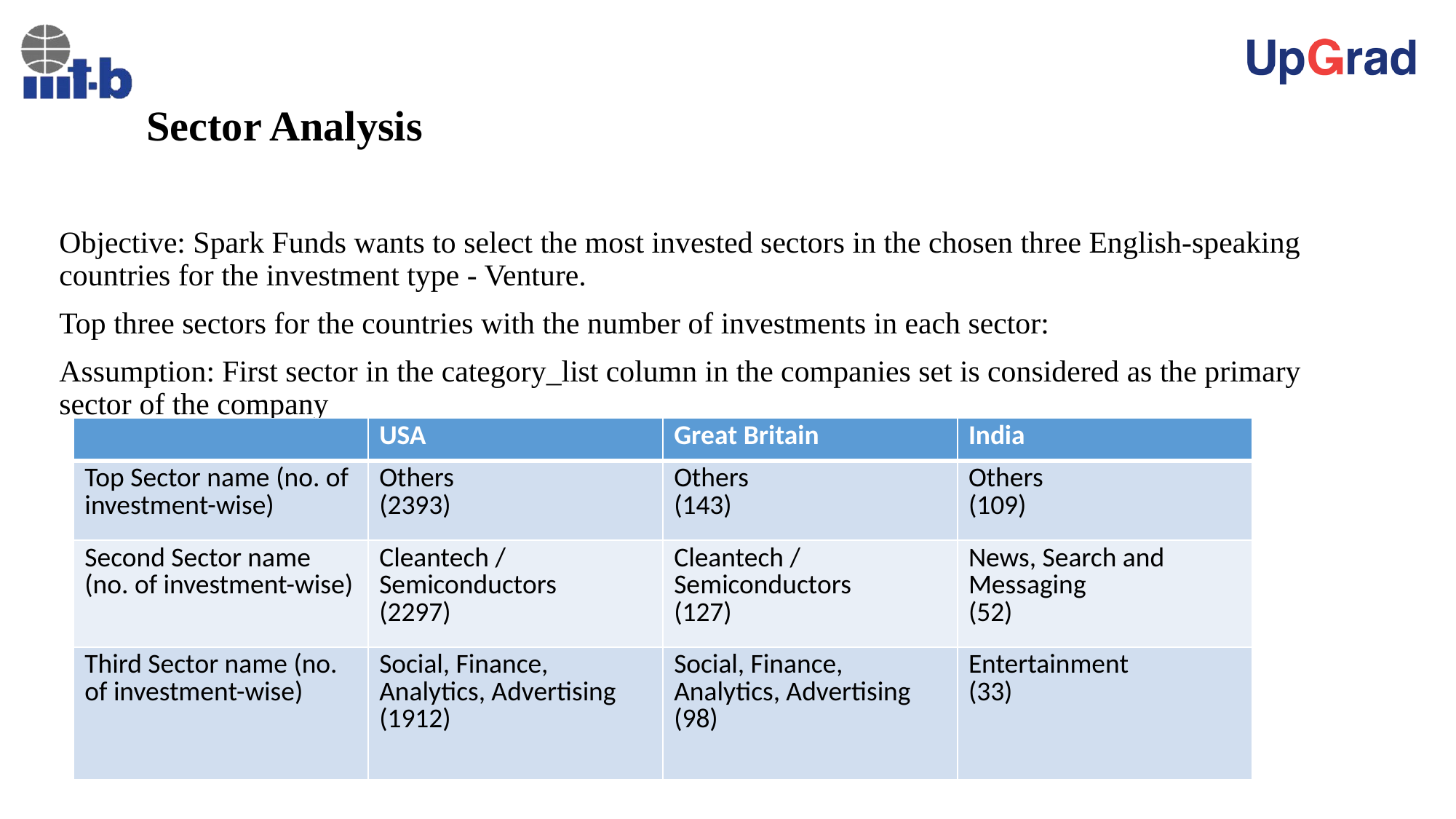

# Sector Analysis
Objective: Spark Funds wants to select the most invested sectors in the chosen three English-speaking countries for the investment type - Venture.
Top three sectors for the countries with the number of investments in each sector:
Assumption: First sector in the category_list column in the companies set is considered as the primary sector of the company

|  | USA | Great Britain | India |
| --- | --- | --- | --- |
| Top Sector name (no. of investment-wise) | Others (2393) | Others (143) | Others (109) |
| Second Sector name (no. of investment-wise) | Cleantech / Semiconductors (2297) | Cleantech / Semiconductors (127) | News, Search and Messaging (52) |
| Third Sector name (no. of investment-wise) | Social, Finance, Analytics, Advertising (1912) | Social, Finance, Analytics, Advertising (98) | Entertainment (33) |